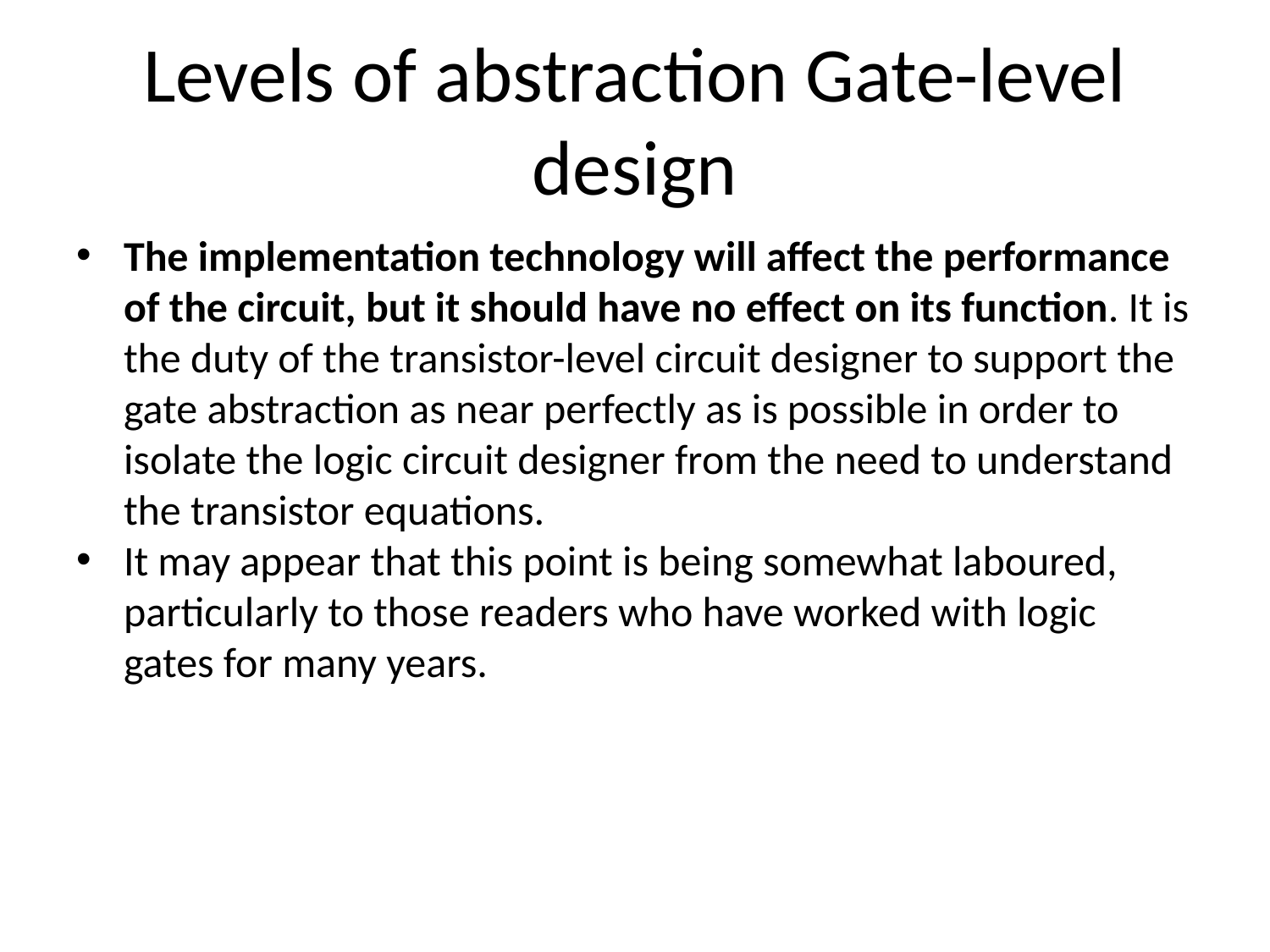

Levels of abstraction Gate-level design
The implementation technology will affect the performance of the circuit, but it should have no effect on its function. It is the duty of the transistor-level circuit designer to support the gate abstraction as near perfectly as is possible in order to isolate the logic circuit designer from the need to understand the transistor equations.
It may appear that this point is being somewhat laboured, particularly to those readers who have worked with logic gates for many years.